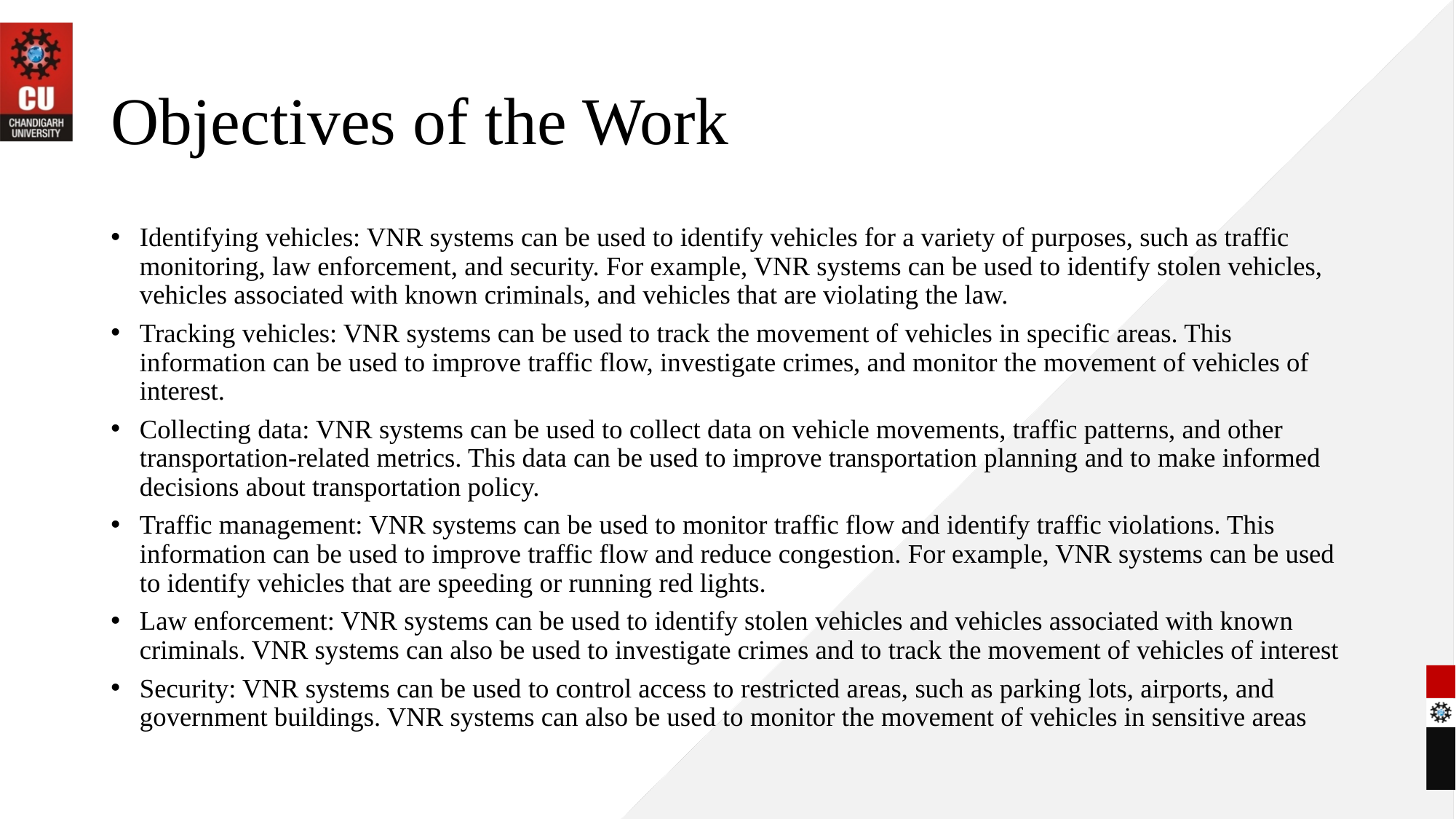

# Objectives of the Work
Identifying vehicles: VNR systems can be used to identify vehicles for a variety of purposes, such as traffic monitoring, law enforcement, and security. For example, VNR systems can be used to identify stolen vehicles, vehicles associated with known criminals, and vehicles that are violating the law.
Tracking vehicles: VNR systems can be used to track the movement of vehicles in specific areas. This information can be used to improve traffic flow, investigate crimes, and monitor the movement of vehicles of interest.
Collecting data: VNR systems can be used to collect data on vehicle movements, traffic patterns, and other transportation-related metrics. This data can be used to improve transportation planning and to make informed decisions about transportation policy.
Traffic management: VNR systems can be used to monitor traffic flow and identify traffic violations. This information can be used to improve traffic flow and reduce congestion. For example, VNR systems can be used to identify vehicles that are speeding or running red lights.
Law enforcement: VNR systems can be used to identify stolen vehicles and vehicles associated with known criminals. VNR systems can also be used to investigate crimes and to track the movement of vehicles of interest
Security: VNR systems can be used to control access to restricted areas, such as parking lots, airports, and government buildings. VNR systems can also be used to monitor the movement of vehicles in sensitive areas
5